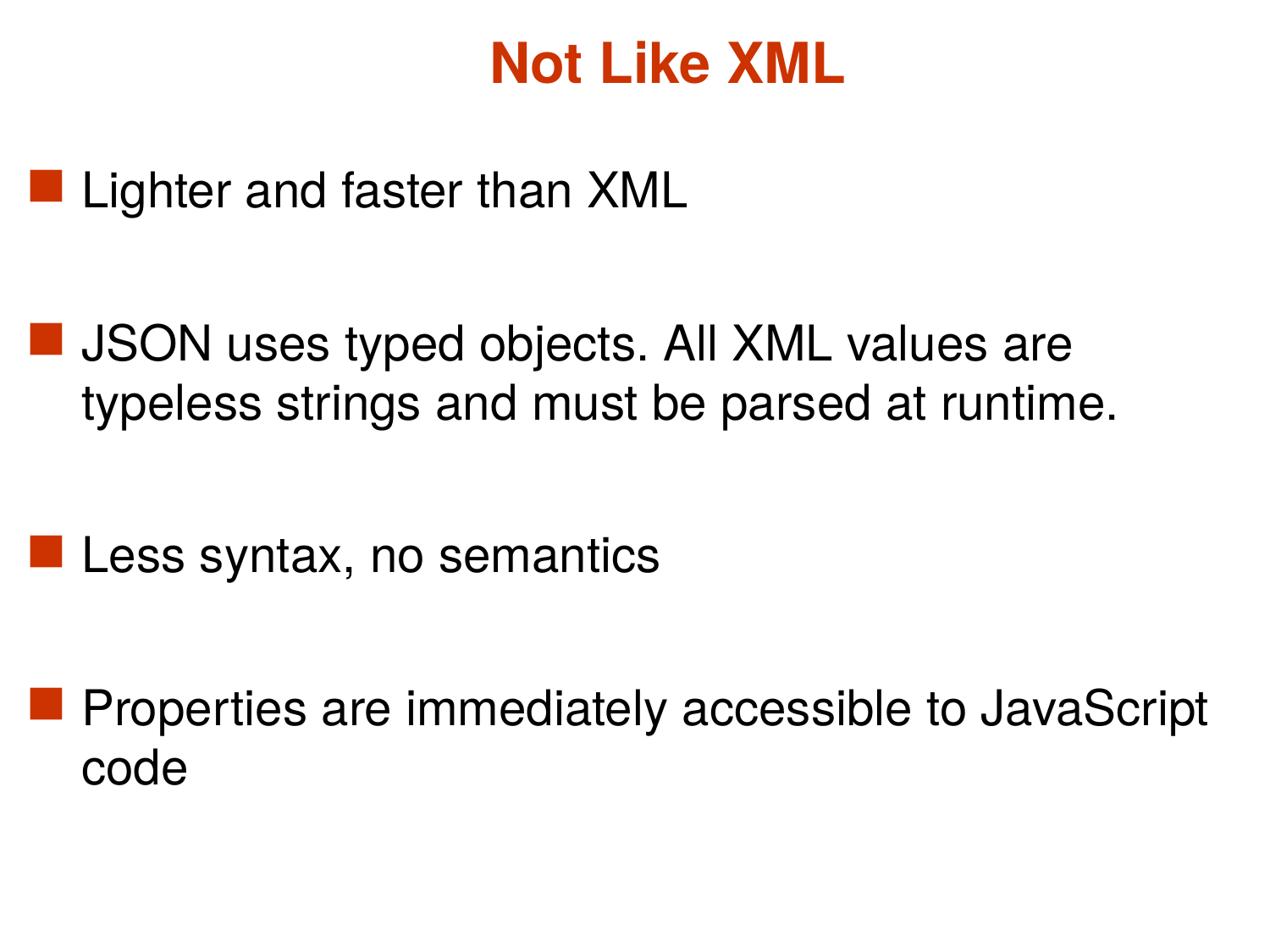

# Not Like XML
Lighter and faster than XML

JSON uses typed objects. All XML values are typeless strings and must be parsed at runtime.

Less syntax, no semantics

Properties are immediately accessible to JavaScript code